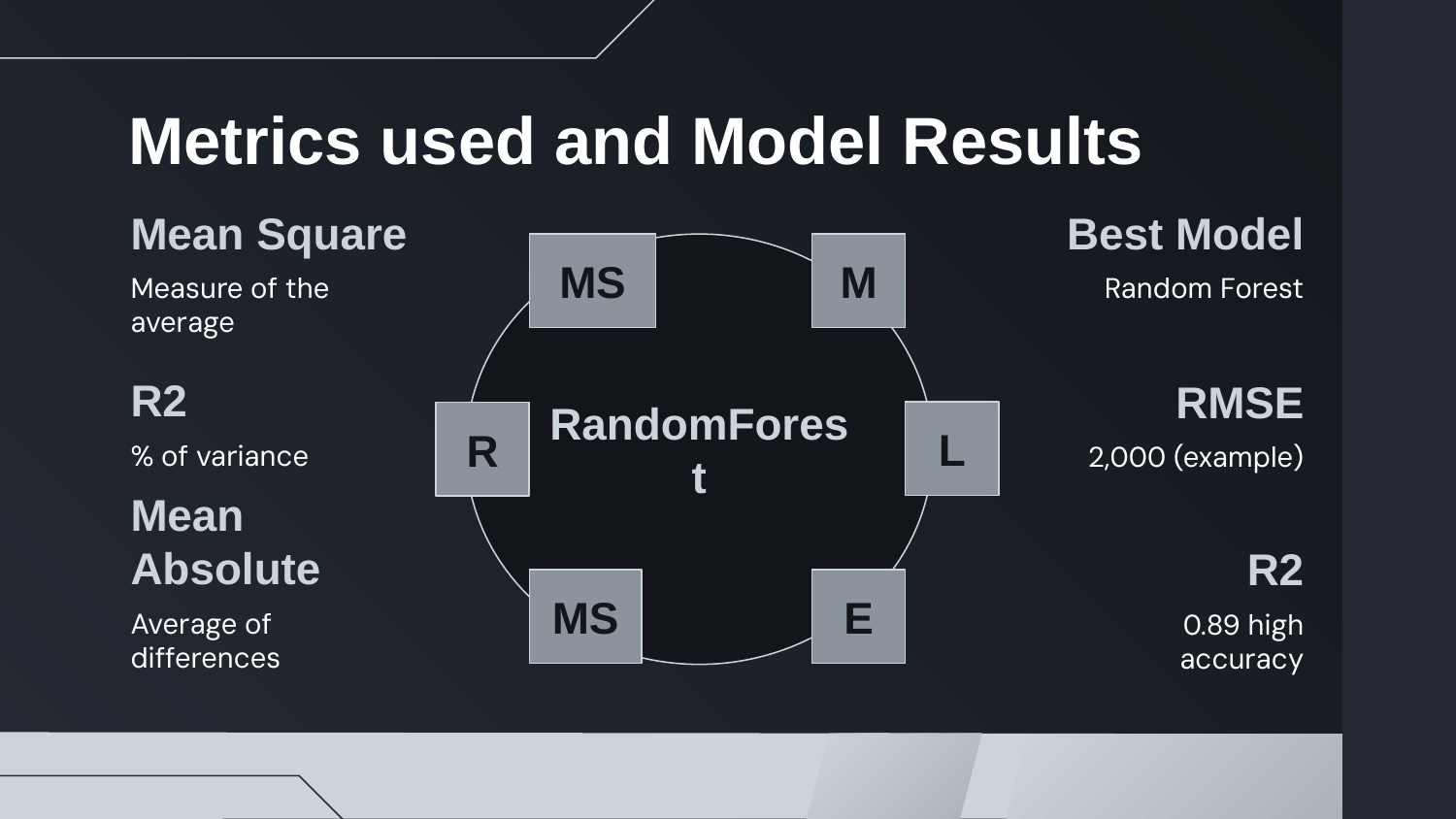

# Metrics used and Model Results
Mean Square
Best Model
RandomForest
MS
M
Measure of the average
Random Forest
R2
RMSE
L
R
% of variance
2,000 (example)
Mean Absolute
R2
E
MS
Average of differences
0.89 high accuracy